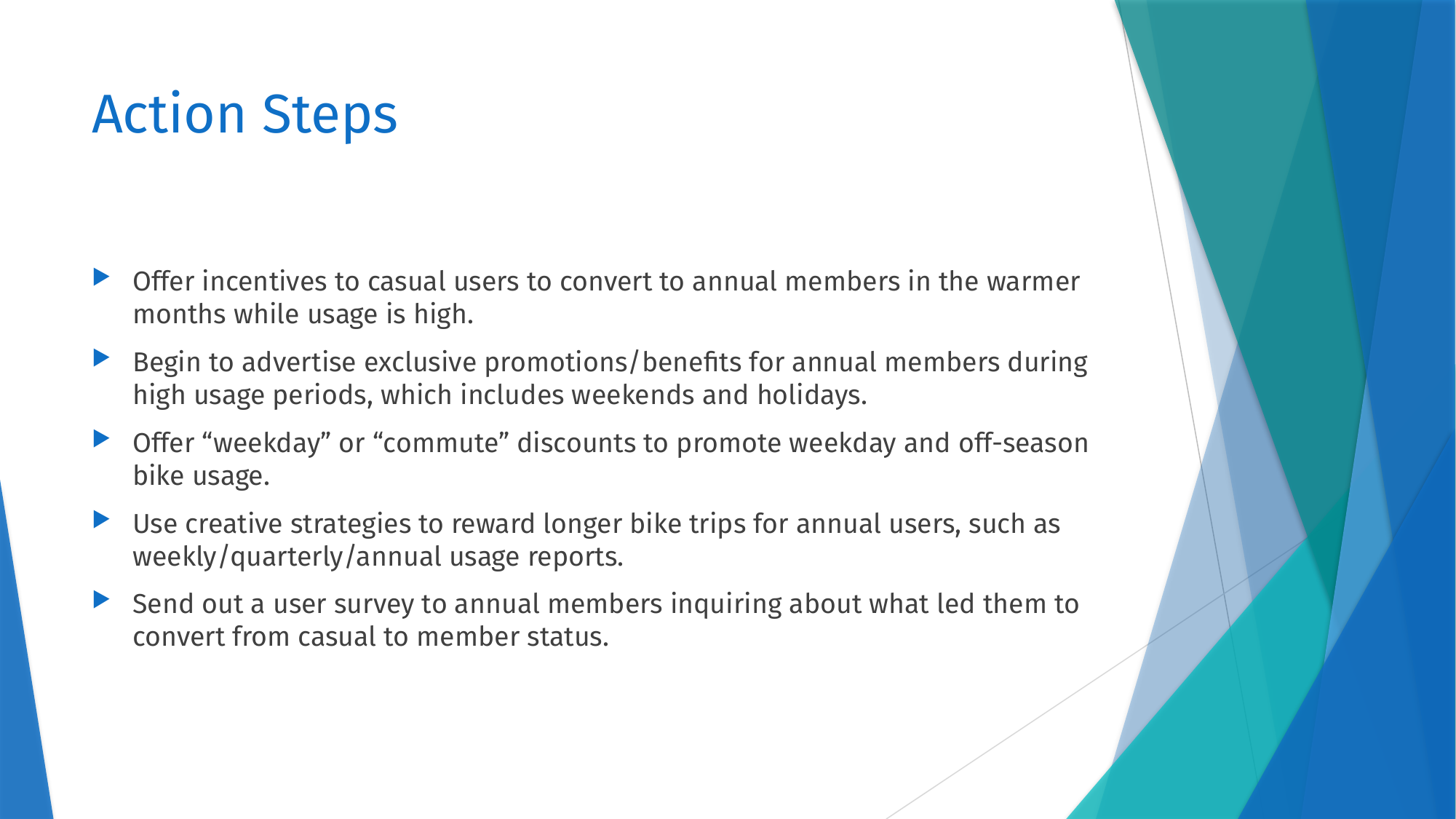

# Action Steps
Offer incentives to casual users to convert to annual members in the warmer months while usage is high.
Begin to advertise exclusive promotions/benefits for annual members during high usage periods, which includes weekends and holidays.
Offer “weekday” or “commute” discounts to promote weekday and off-season bike usage.
Use creative strategies to reward longer bike trips for annual users, such as weekly/quarterly/annual usage reports.
Send out a user survey to annual members inquiring about what led them to convert from casual to member status.